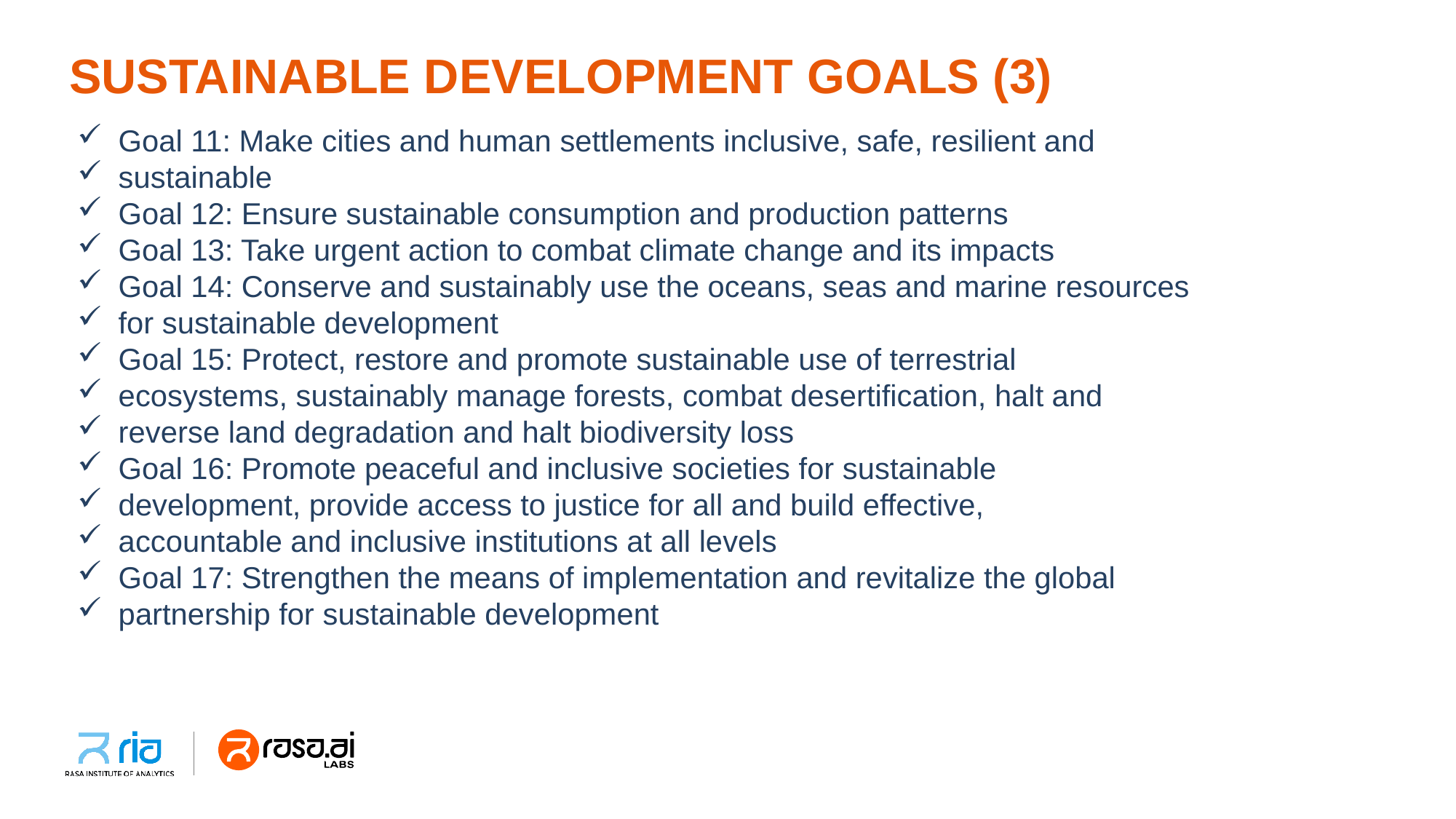

SUSTAINABLE DEVELOPMENT GOALS (3)

Goal 11: Make cities and human settlements inclusive, safe, resilient and
sustainable
Goal 12: Ensure sustainable consumption and production patterns
Goal 13: Take urgent action to combat climate change and its impacts
Goal 14: Conserve and sustainably use the oceans, seas and marine resources
for sustainable development
Goal 15: Protect, restore and promote sustainable use of terrestrial
ecosystems, sustainably manage forests, combat desertification, halt and
reverse land degradation and halt biodiversity loss
Goal 16: Promote peaceful and inclusive societies for sustainable
development, provide access to justice for all and build effective,
accountable and inclusive institutions at all levels
Goal 17: Strengthen the means of implementation and revitalize the global
partnership for sustainable development